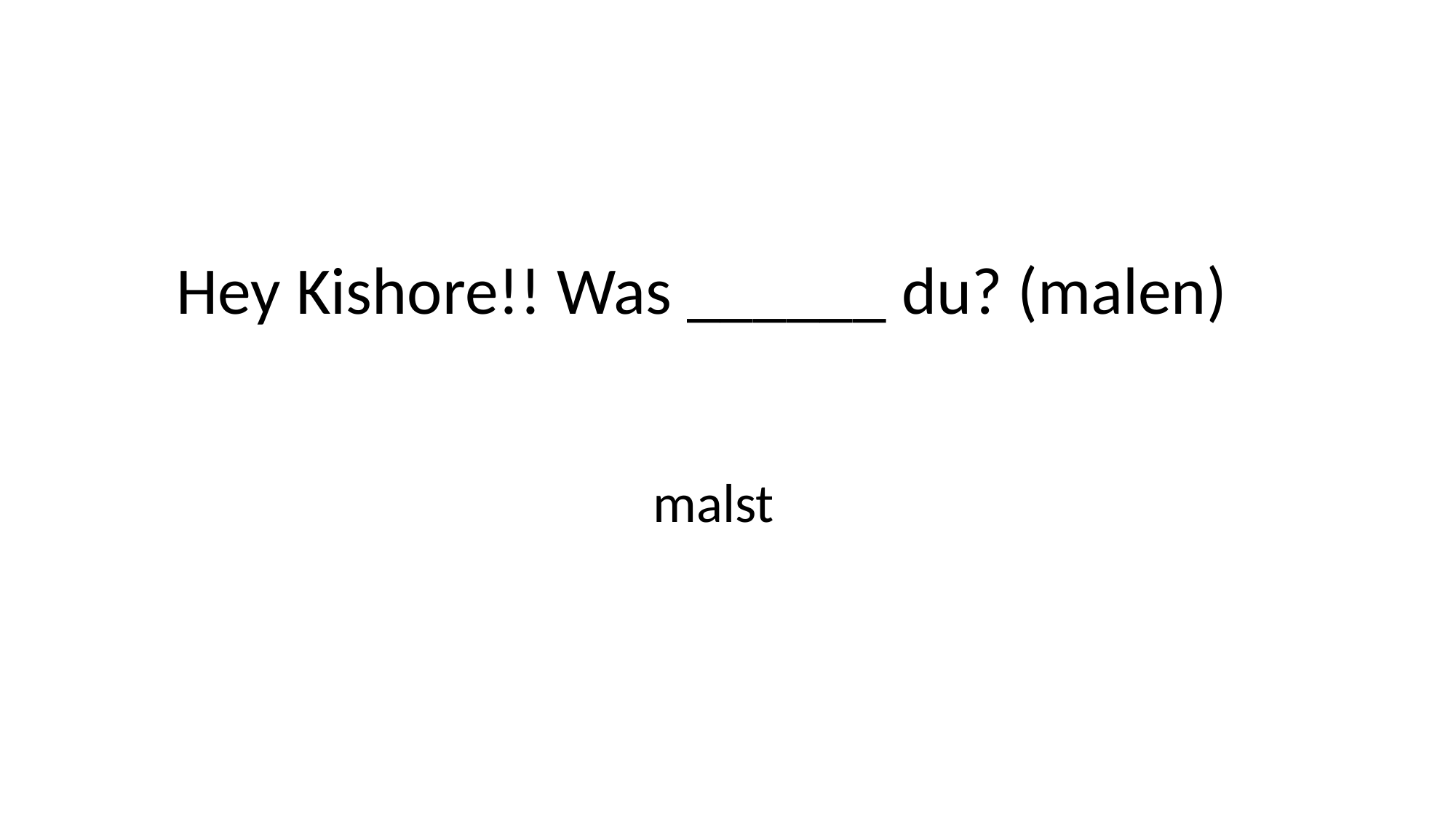

# Hey Kishore!! Was ______ du? (malen)
malst